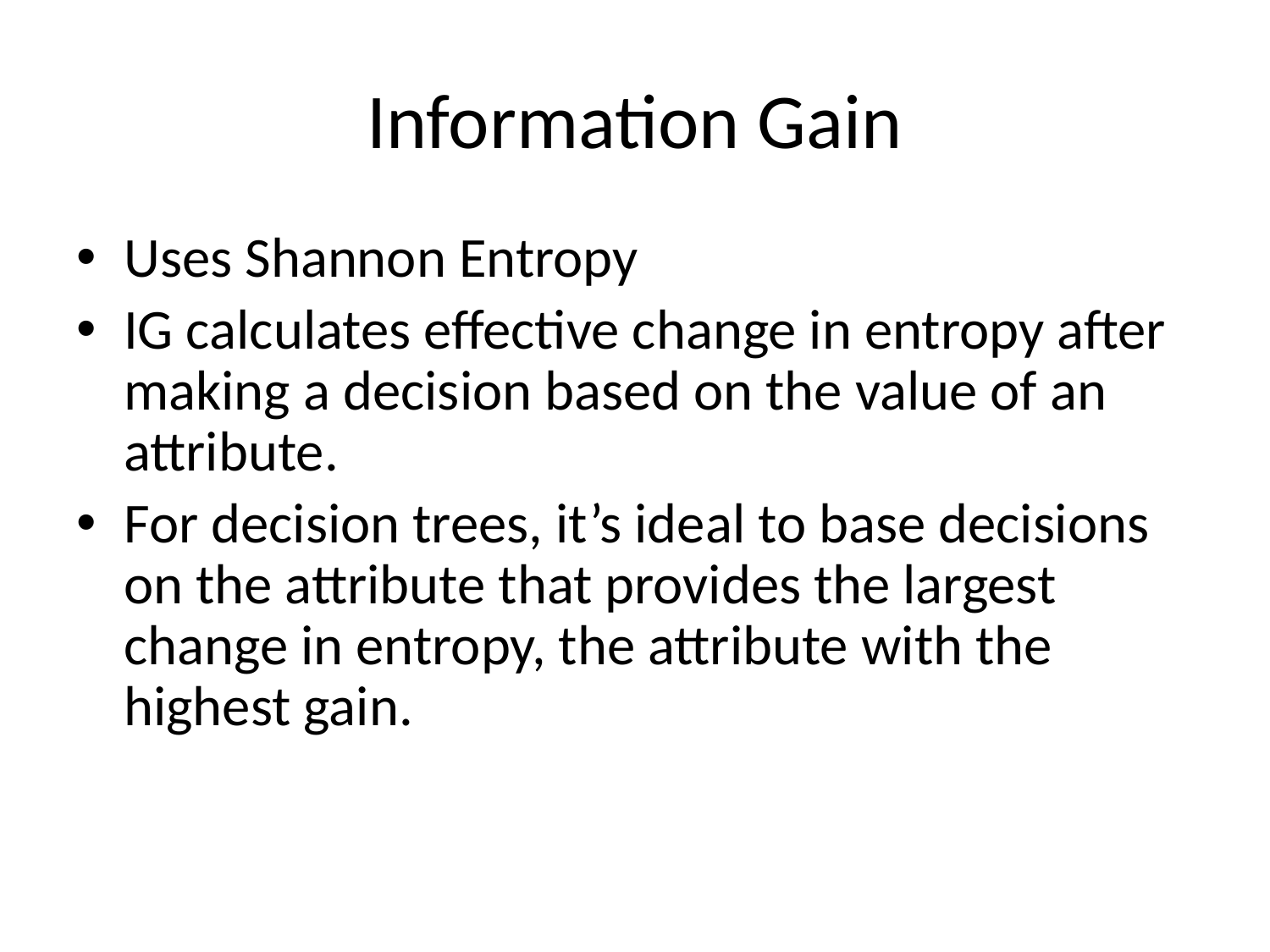

# Information Gain
Uses Shannon Entropy
IG calculates effective change in entropy after making a decision based on the value of an attribute.
For decision trees, it’s ideal to base decisions on the attribute that provides the largest change in entropy, the attribute with the highest gain.